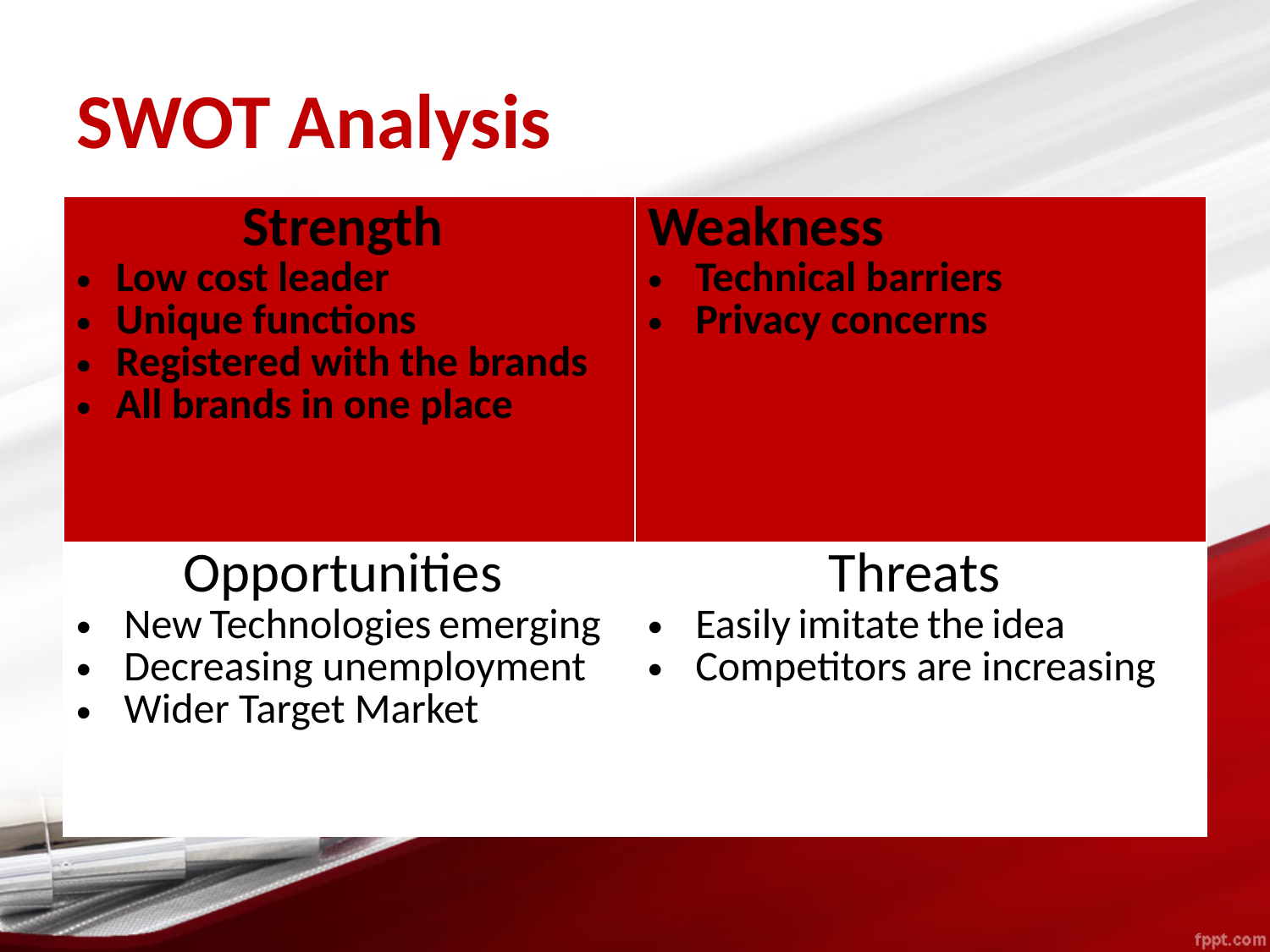

# SWOT Analysis
| Strength Low cost leader Unique functions Registered with the brands All brands in one place | Weakness Technical barriers Privacy concerns |
| --- | --- |
| Opportunities New Technologies emerging Decreasing unemployment Wider Target Market | Threats Easily imitate the idea Competitors are increasing |